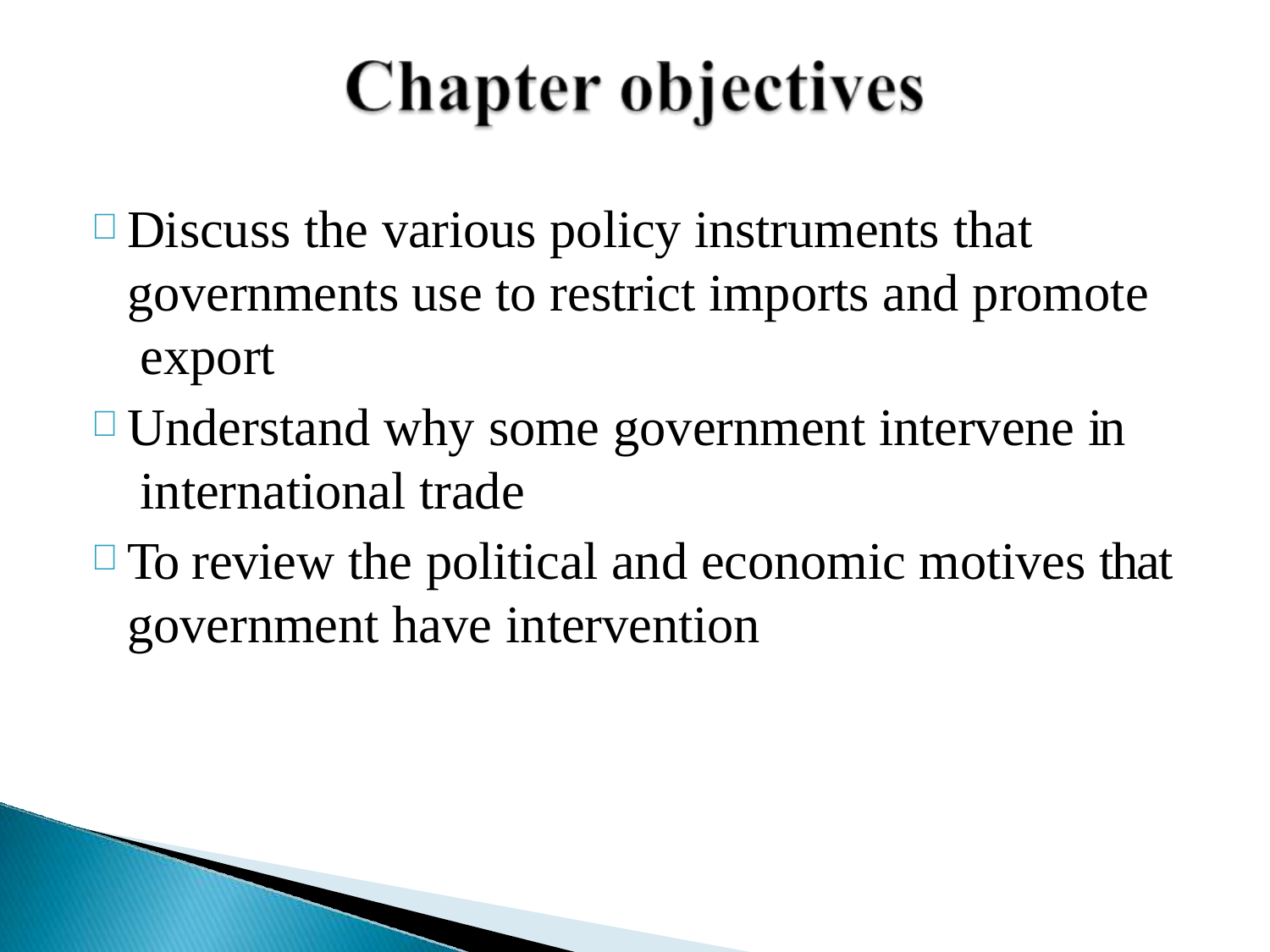

Discuss the various policy instruments that  governments use to restrict imports and promote  export
Understand why some government intervene in  international trade
To review the political and economic motives that  government have intervention